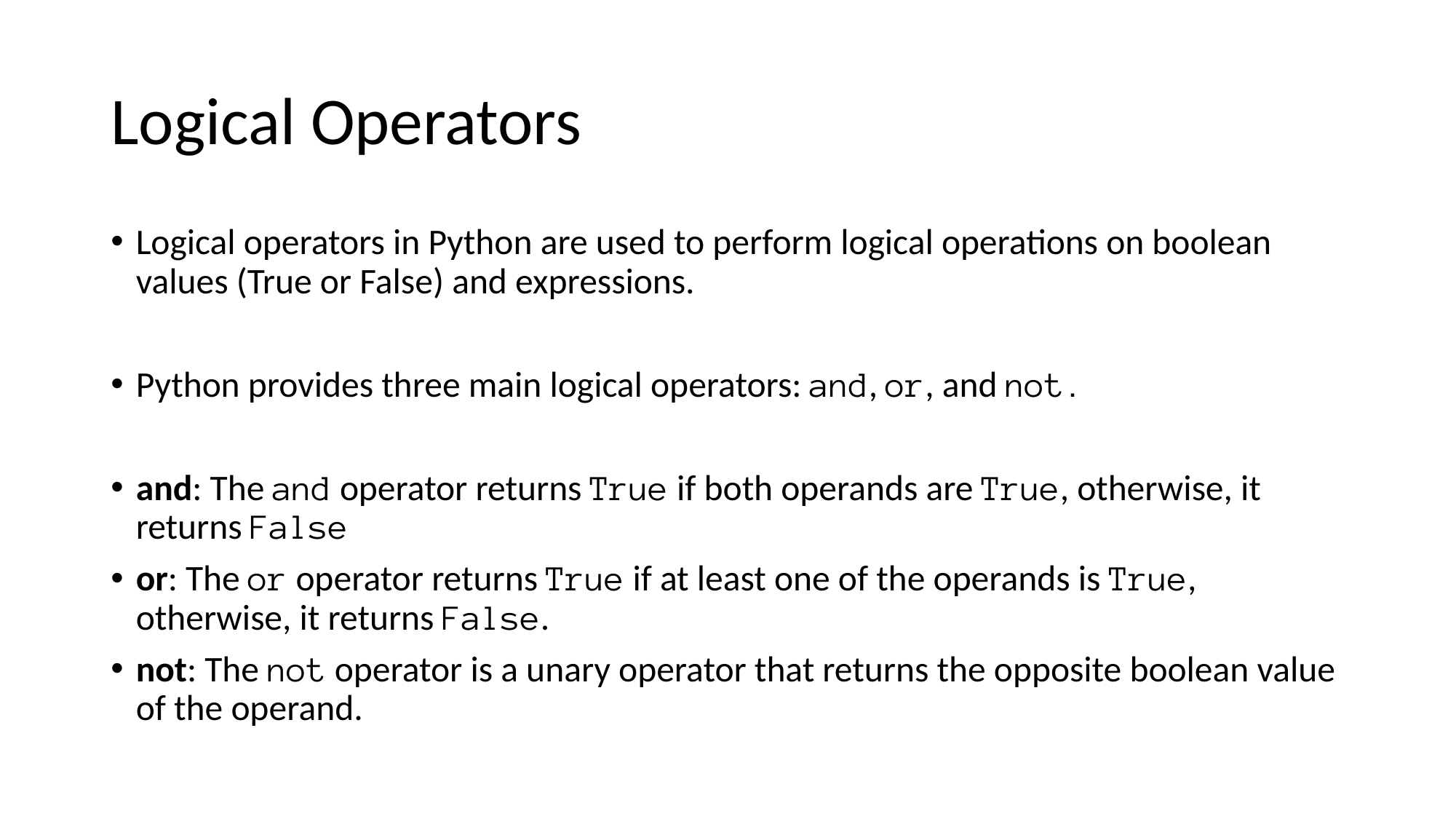

# Logical Operators
Logical operators in Python are used to perform logical operations on boolean values (True or False) and expressions.

Python provides three main logical operators: and, or, and not.

and: The and operator returns True if both operands are True, otherwise, it returns False
or: The or operator returns True if at least one of the operands is True, otherwise, it returns False.
not: The not operator is a unary operator that returns the opposite boolean value of the operand.